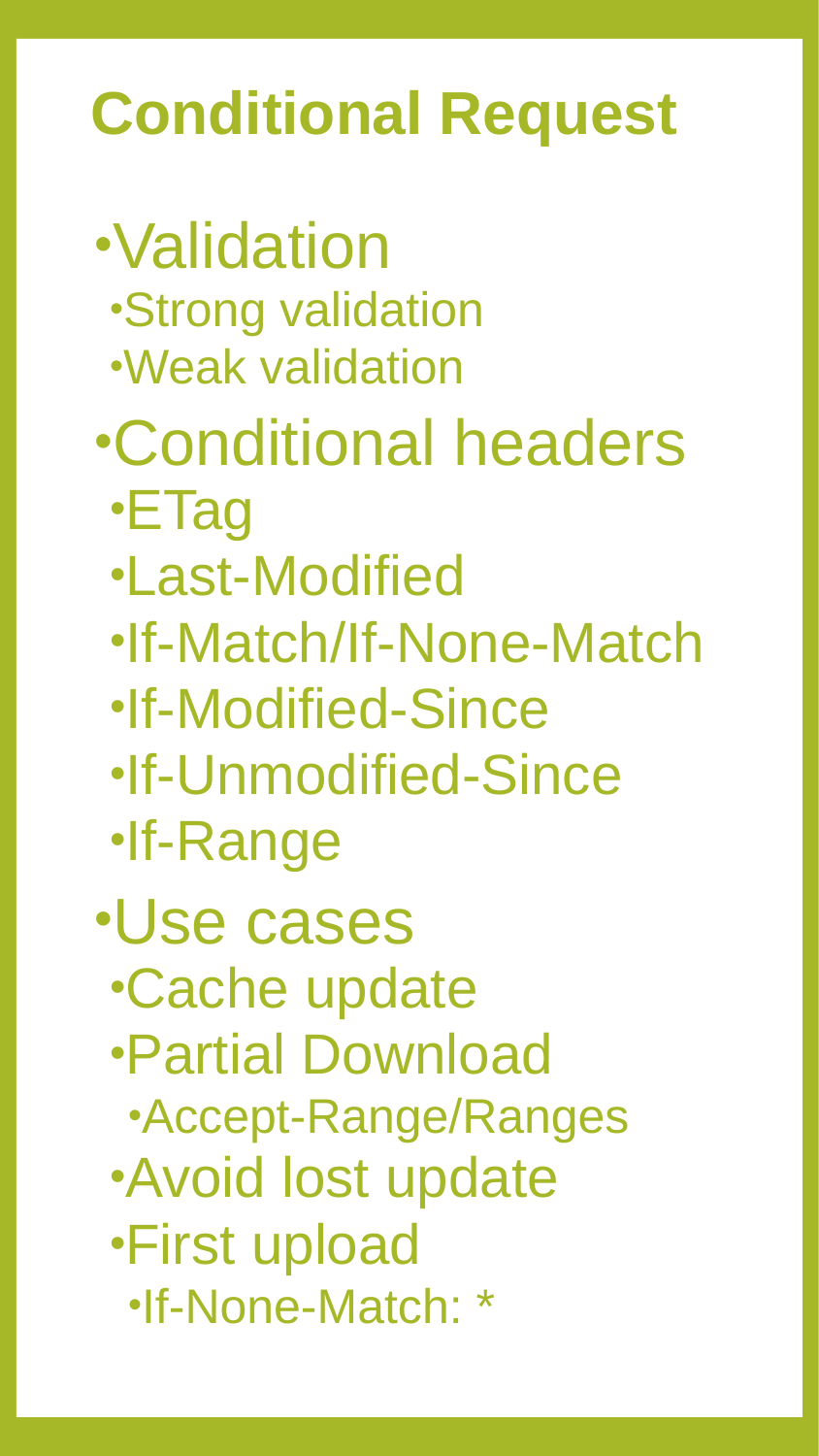

# Conditional Request
Validation
Strong validation
Weak validation
Conditional headers
ETag
Last-Modified
If-Match/If-None-Match
If-Modified-Since
If-Unmodified-Since
If-Range
Use cases
Cache update
Partial Download
Accept-Range/Ranges
Avoid lost update
First upload
If-None-Match: *